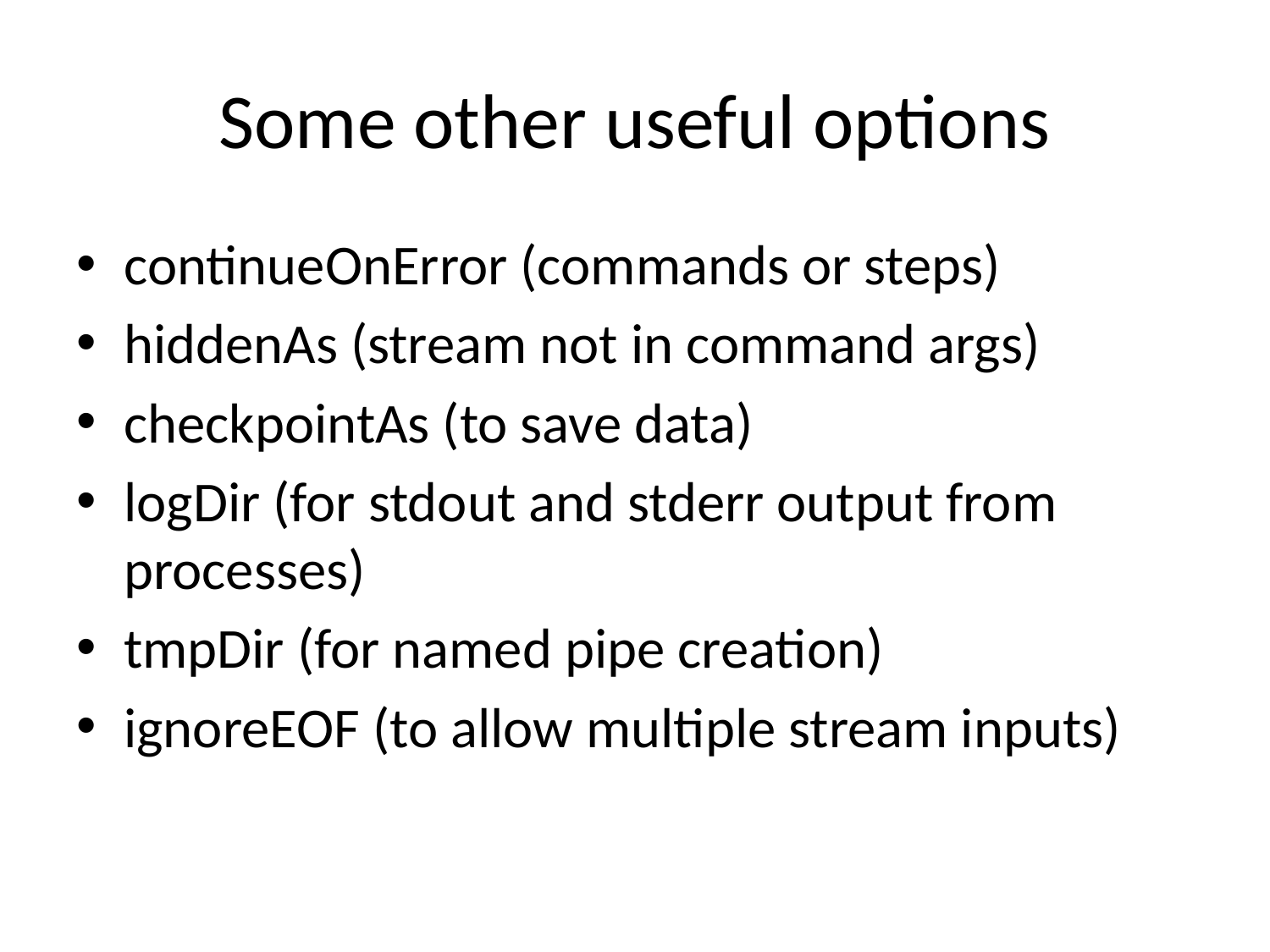

# Some other useful options
continueOnError (commands or steps)
hiddenAs (stream not in command args)
checkpointAs (to save data)
logDir (for stdout and stderr output from processes)
tmpDir (for named pipe creation)
ignoreEOF (to allow multiple stream inputs)